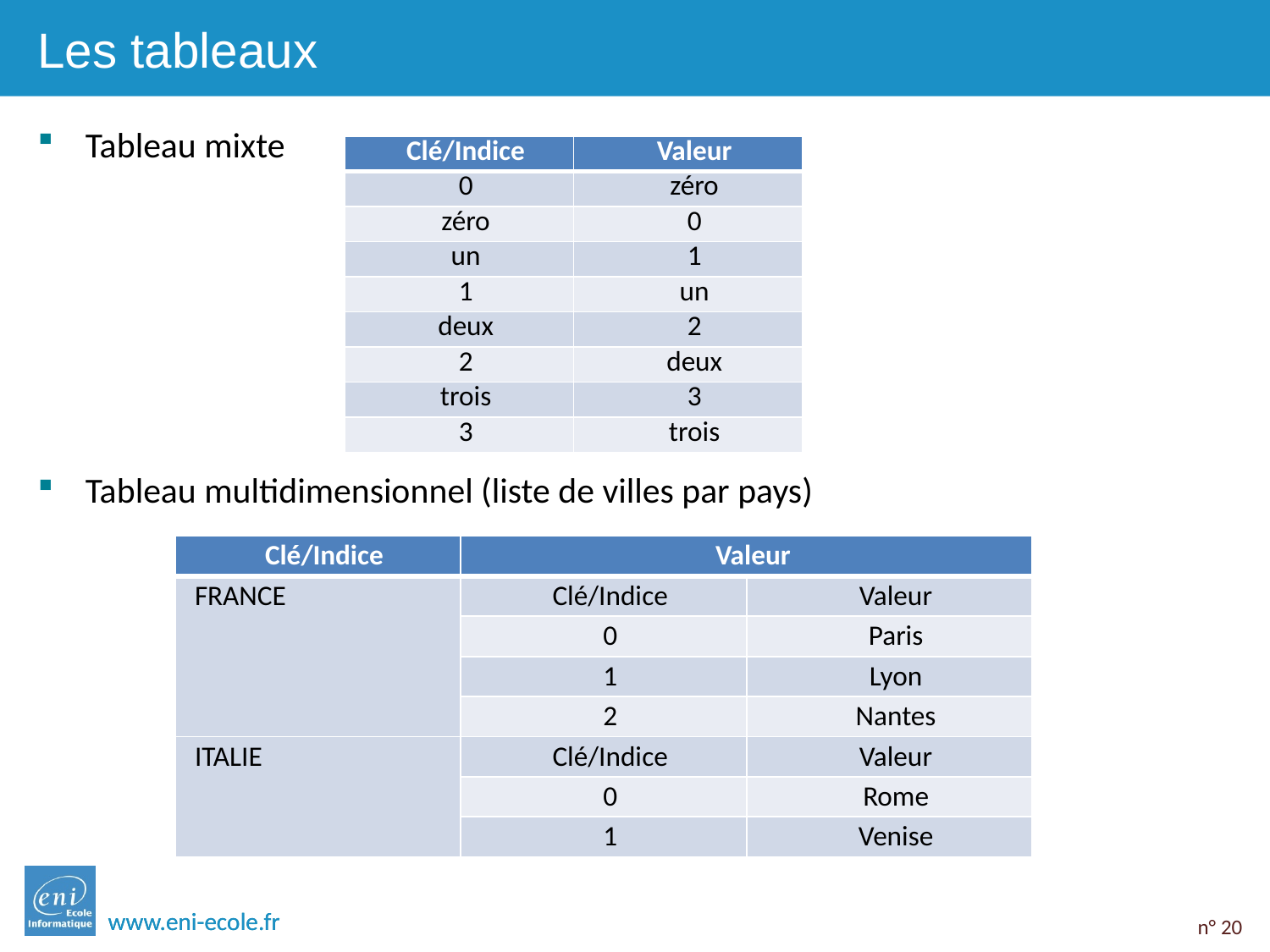

# Les tableaux
Tableau mixte

Tableau multidimensionnel (liste de villes par pays)

| Clé/Indice | Valeur |
| --- | --- |
| 0 | zéro |
| zéro | 0 |
| un | 1 |
| 1 | un |
| deux | 2 |
| 2 | deux |
| trois | 3 |
| 3 | trois |
| Clé/Indice | Valeur |  |
| --- | --- | --- |
| FRANCE | Clé/Indice | Valeur |
|  | 0 | Paris |
|  | 1 | Lyon |
|  | 2 | Nantes |
| ITALIE | Clé/Indice | Valeur |
|  | 0 | Rome |
|  | 1 | Venise |